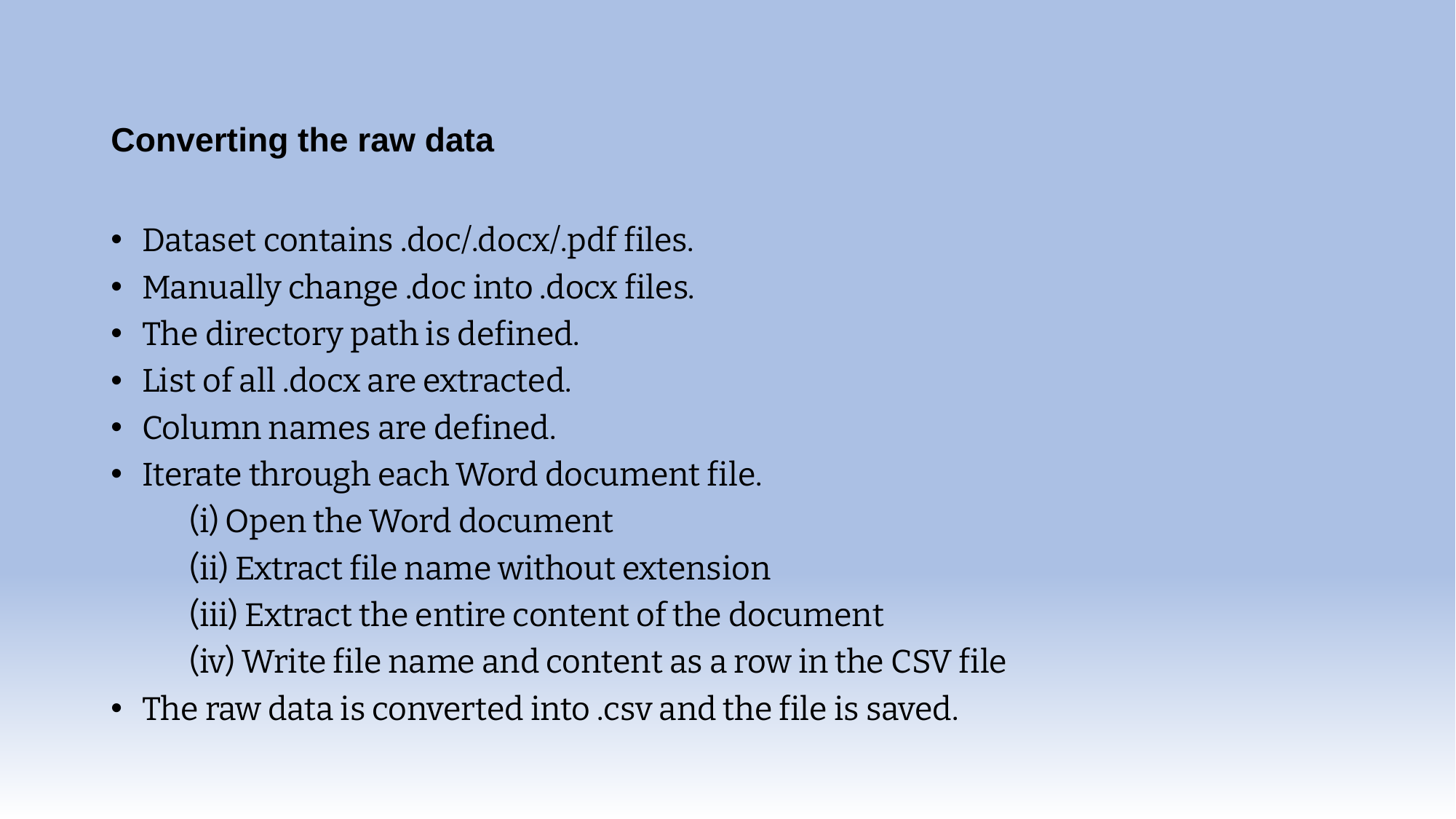

# Converting the raw data
Dataset contains .doc/.docx/.pdf files.
Manually change .doc into .docx files.
The directory path is defined.
List of all .docx are extracted.
Column names are defined.
Iterate through each Word document file.
            (i) Open the Word document
            (ii) Extract file name without extension
            (iii) Extract the entire content of the document
            (iv) Write file name and content as a row in the CSV file
The raw data is converted into .csv and the file is saved.